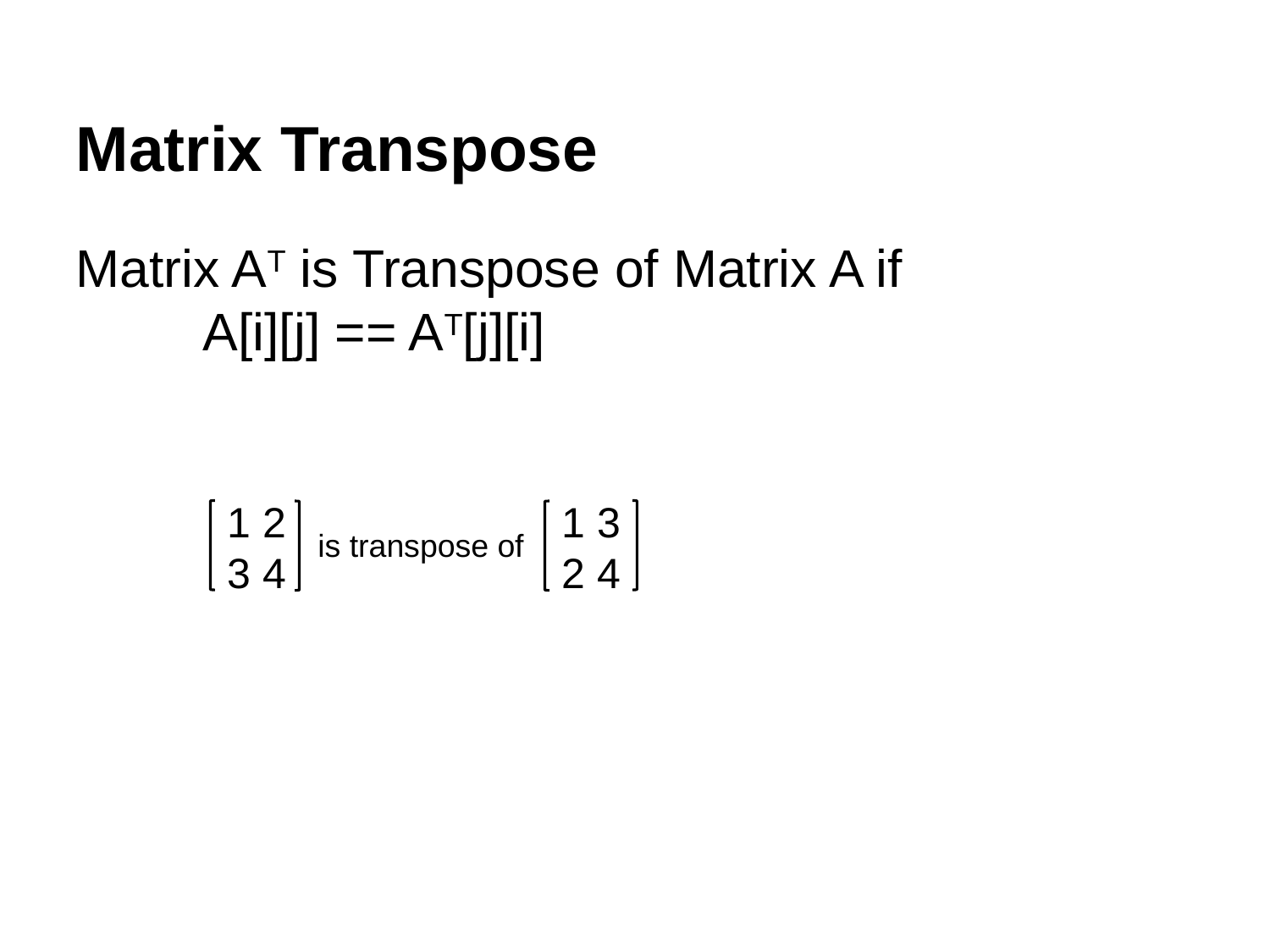

Matrix Transpose
Matrix AT is Transpose of Matrix A if
	A[i][j] == AT[j][i]
1 2
3 4
1 3
2 4

is transpose of